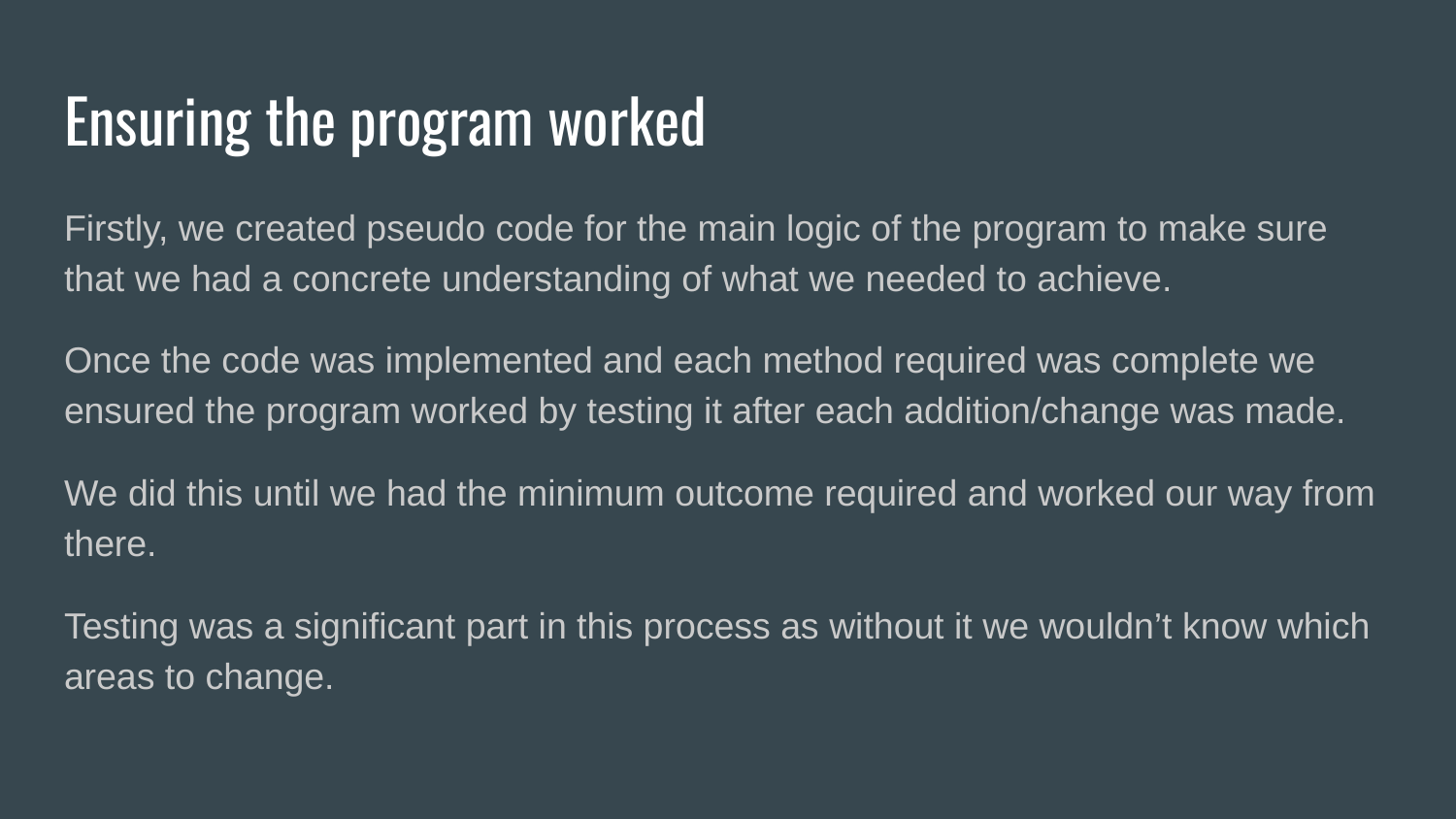

# Ensuring the program worked
Firstly, we created pseudo code for the main logic of the program to make sure that we had a concrete understanding of what we needed to achieve.
Once the code was implemented and each method required was complete we ensured the program worked by testing it after each addition/change was made.
We did this until we had the minimum outcome required and worked our way from there.
Testing was a significant part in this process as without it we wouldn’t know which areas to change.